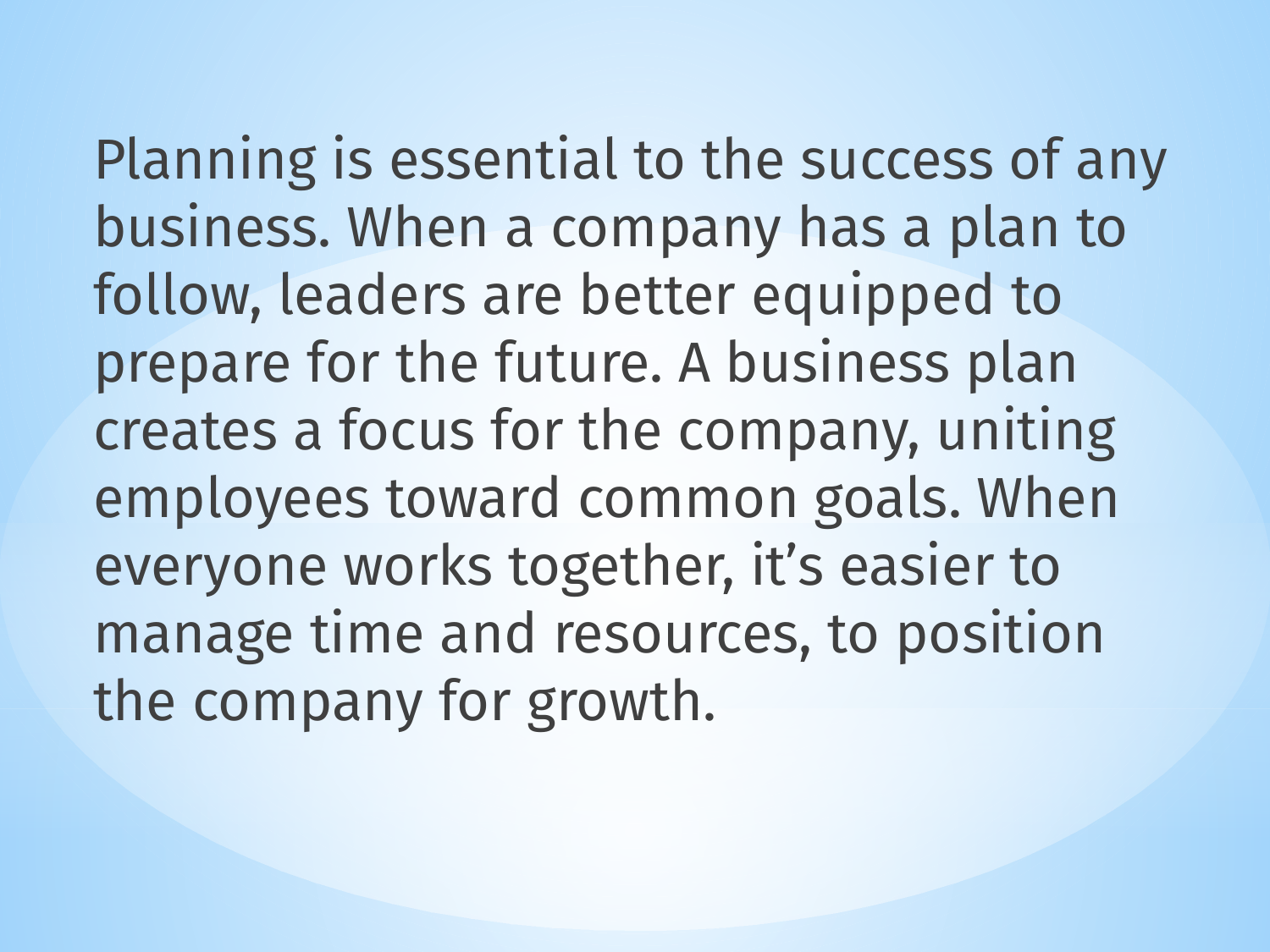

Planning is essential to the success of any business. When a company has a plan to follow, leaders are better equipped to prepare for the future. A business plan creates a focus for the company, uniting employees toward common goals. When everyone works together, it’s easier to manage time and resources, to position the company for growth.